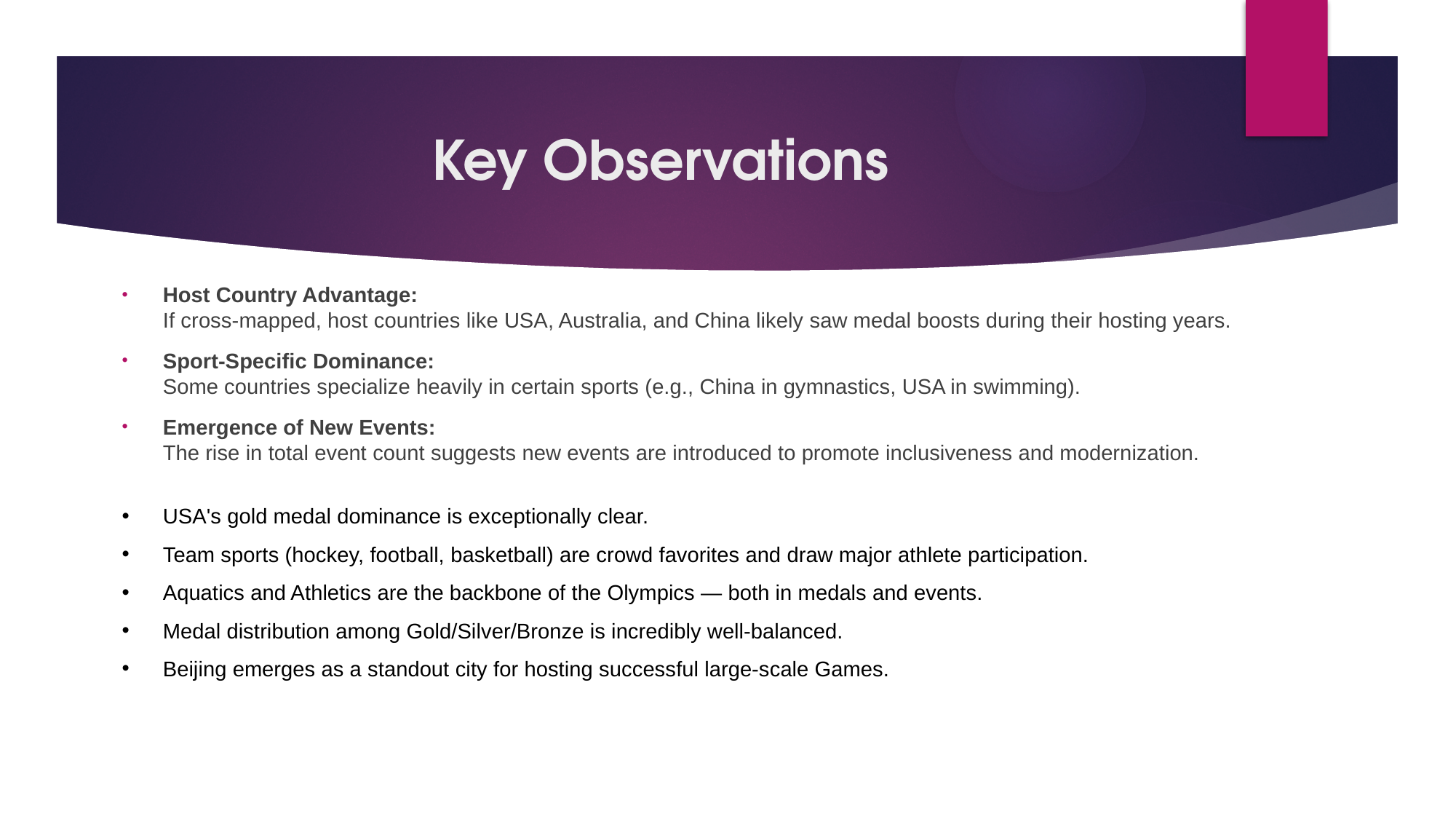

# Key Observations
Host Country Advantage:
If cross-mapped, host countries like USA, Australia, and China likely saw medal boosts during their hosting years.
Sport-Specific Dominance:
Some countries specialize heavily in certain sports (e.g., China in gymnastics, USA in swimming).
Emergence of New Events:
The rise in total event count suggests new events are introduced to promote inclusiveness and modernization.

USA's gold medal dominance is exceptionally clear.
Team sports (hockey, football, basketball) are crowd favorites and draw major athlete participation.
Aquatics and Athletics are the backbone of the Olympics — both in medals and events.
Medal distribution among Gold/Silver/Bronze is incredibly well-balanced.
Beijing emerges as a standout city for hosting successful large-scale Games.